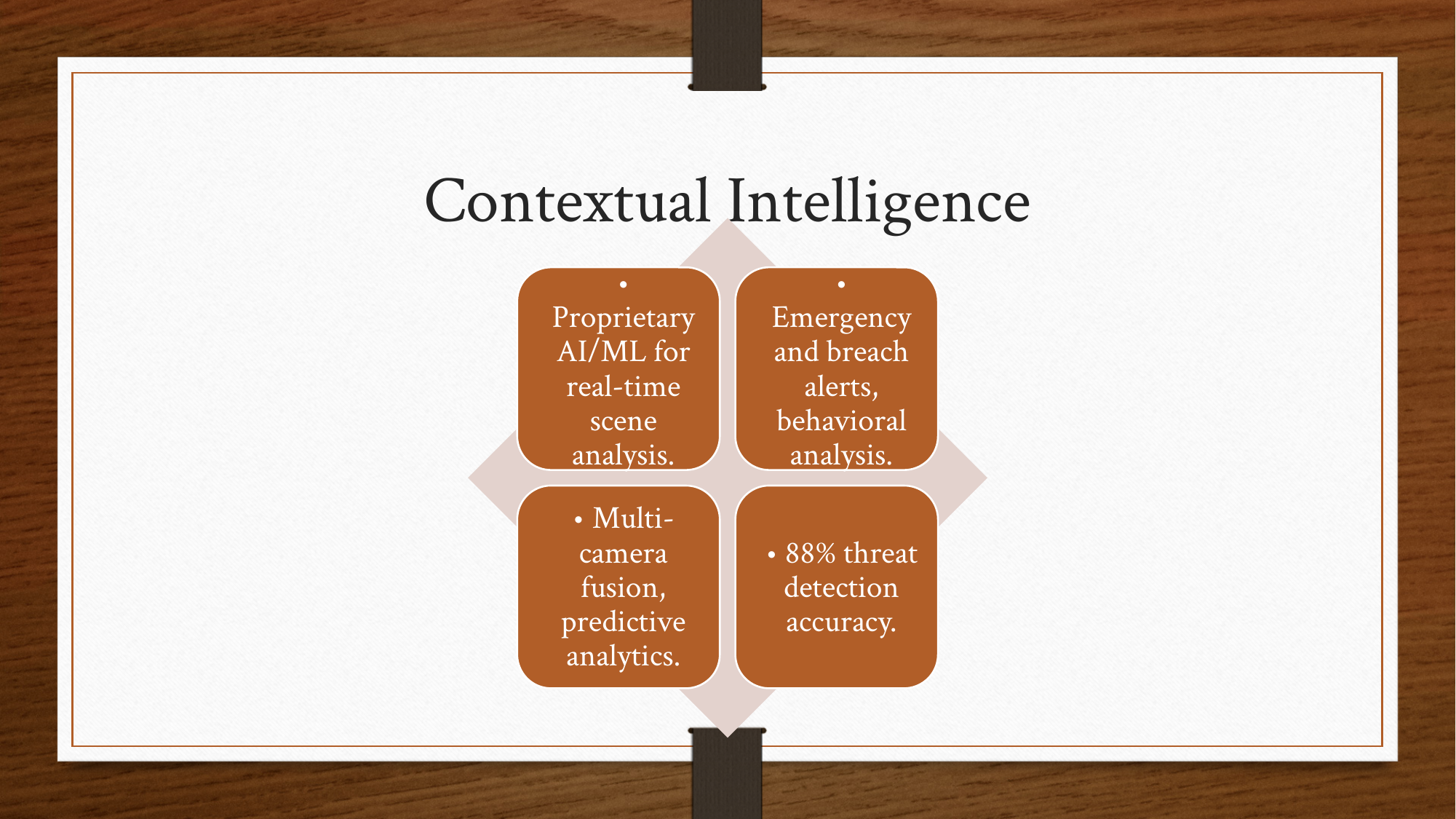

# Contextual Intelligence
• Proprietary AI/ML for real-time scene analysis.
• Emergency and breach alerts, behavioral analysis.
• Multi-camera fusion, predictive analytics.
• 88% threat detection accuracy.